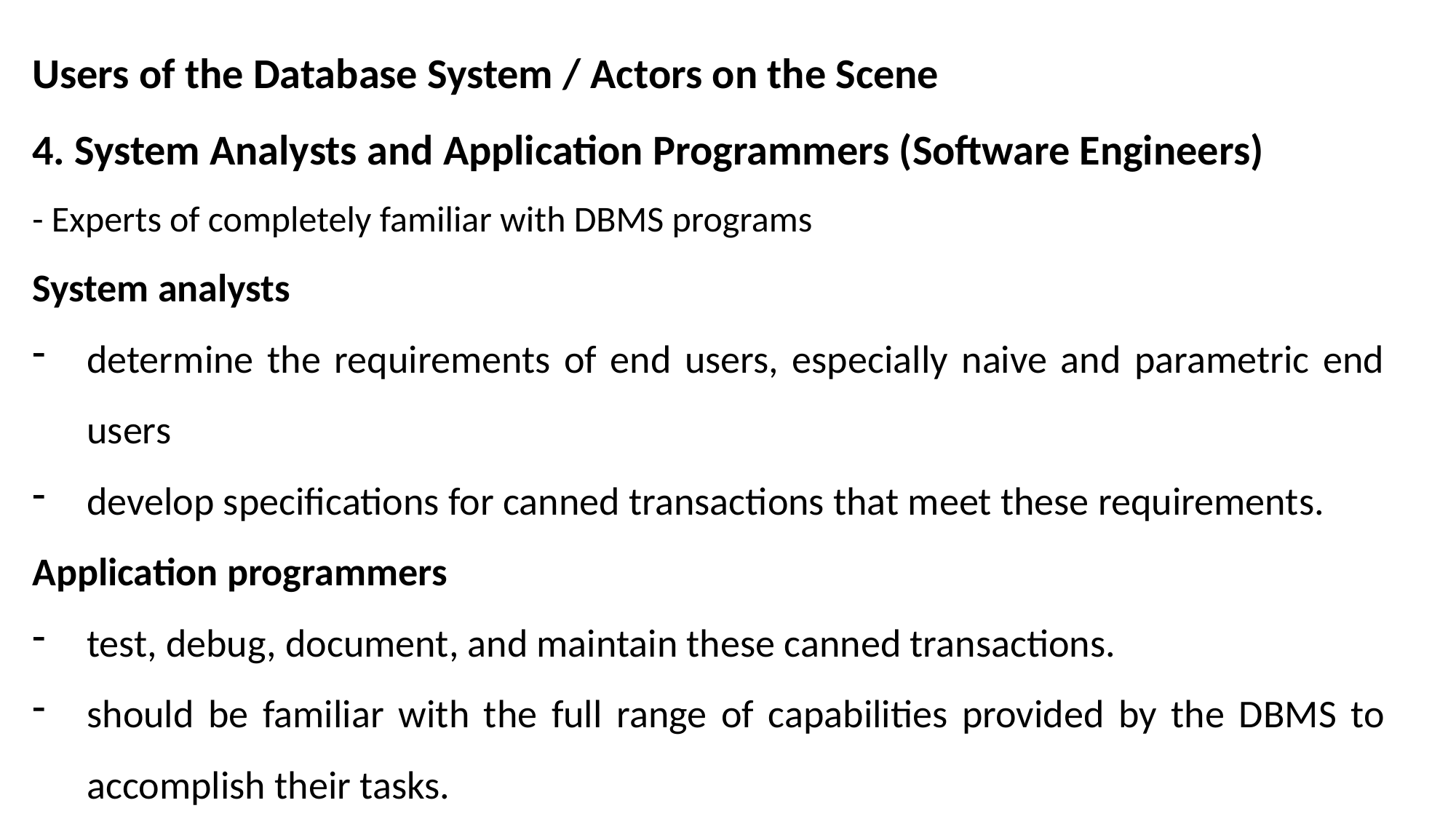

Users of the Database System / Actors on the Scene
4. System Analysts and Application Programmers (Software Engineers)
- Experts of completely familiar with DBMS programs
System analysts
determine the requirements of end users, especially naive and parametric end users
develop specifications for canned transactions that meet these requirements.
Application programmers
test, debug, document, and maintain these canned transactions.
should be familiar with the full range of capabilities provided by the DBMS to accomplish their tasks.